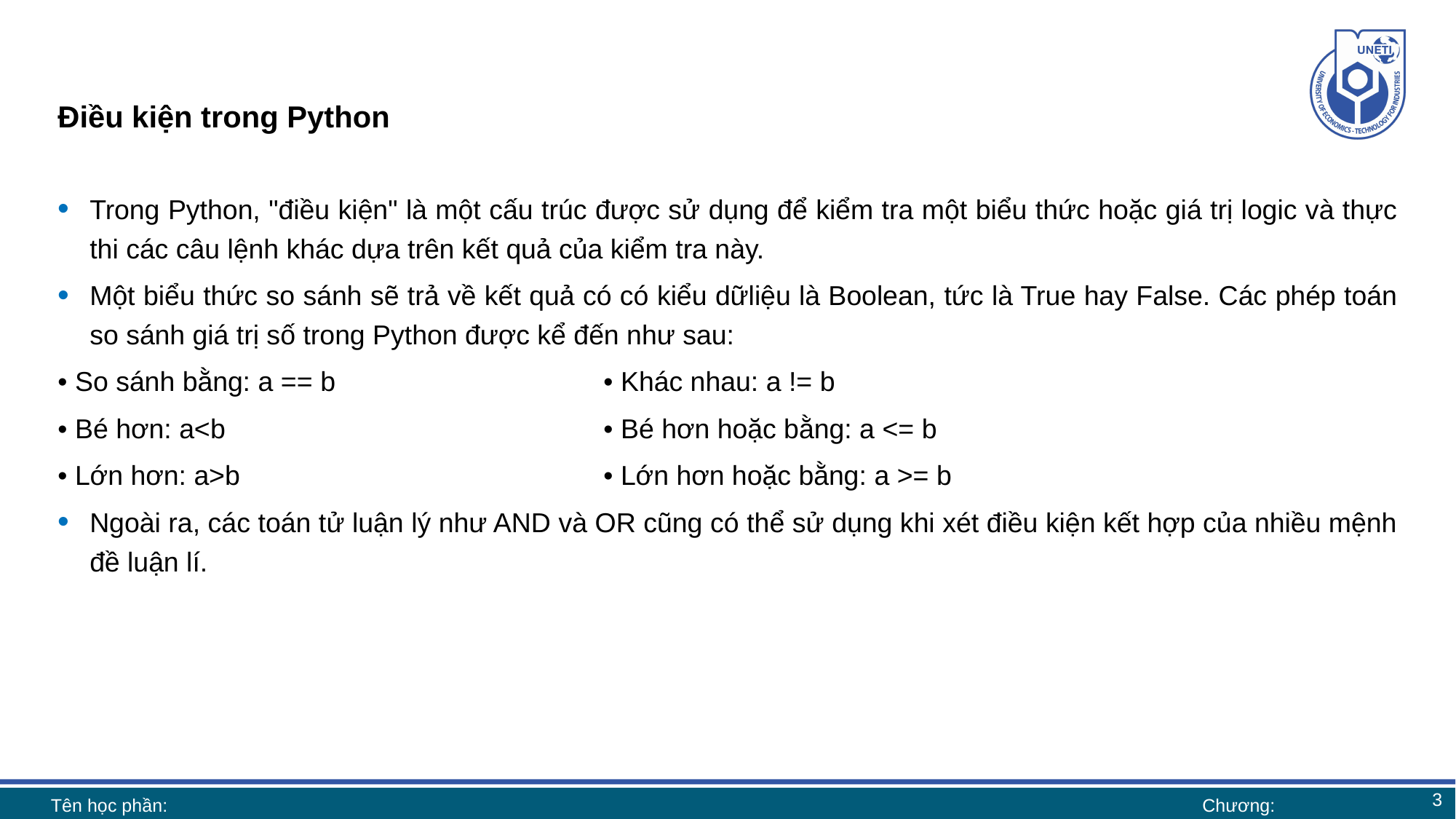

# Điều kiện trong Python
Trong Python, "điều kiện" là một cấu trúc được sử dụng để kiểm tra một biểu thức hoặc giá trị logic và thực thi các câu lệnh khác dựa trên kết quả của kiểm tra này.
Một biểu thức so sánh sẽ trả về kết quả có có kiểu dữliệu là Boolean, tức là True hay False. Các phép toán so sánh giá trị số trong Python được kể đến như sau:
• So sánh bằng: a == b			• Khác nhau: a != b
• Bé hơn: a<b				• Bé hơn hoặc bằng: a <= b
• Lớn hơn: a>b				• Lớn hơn hoặc bằng: a >= b
Ngoài ra, các toán tử luận lý như AND và OR cũng có thể sử dụng khi xét điều kiện kết hợp của nhiều mệnh đề luận lí.

3
Tên học phần:
Chương: